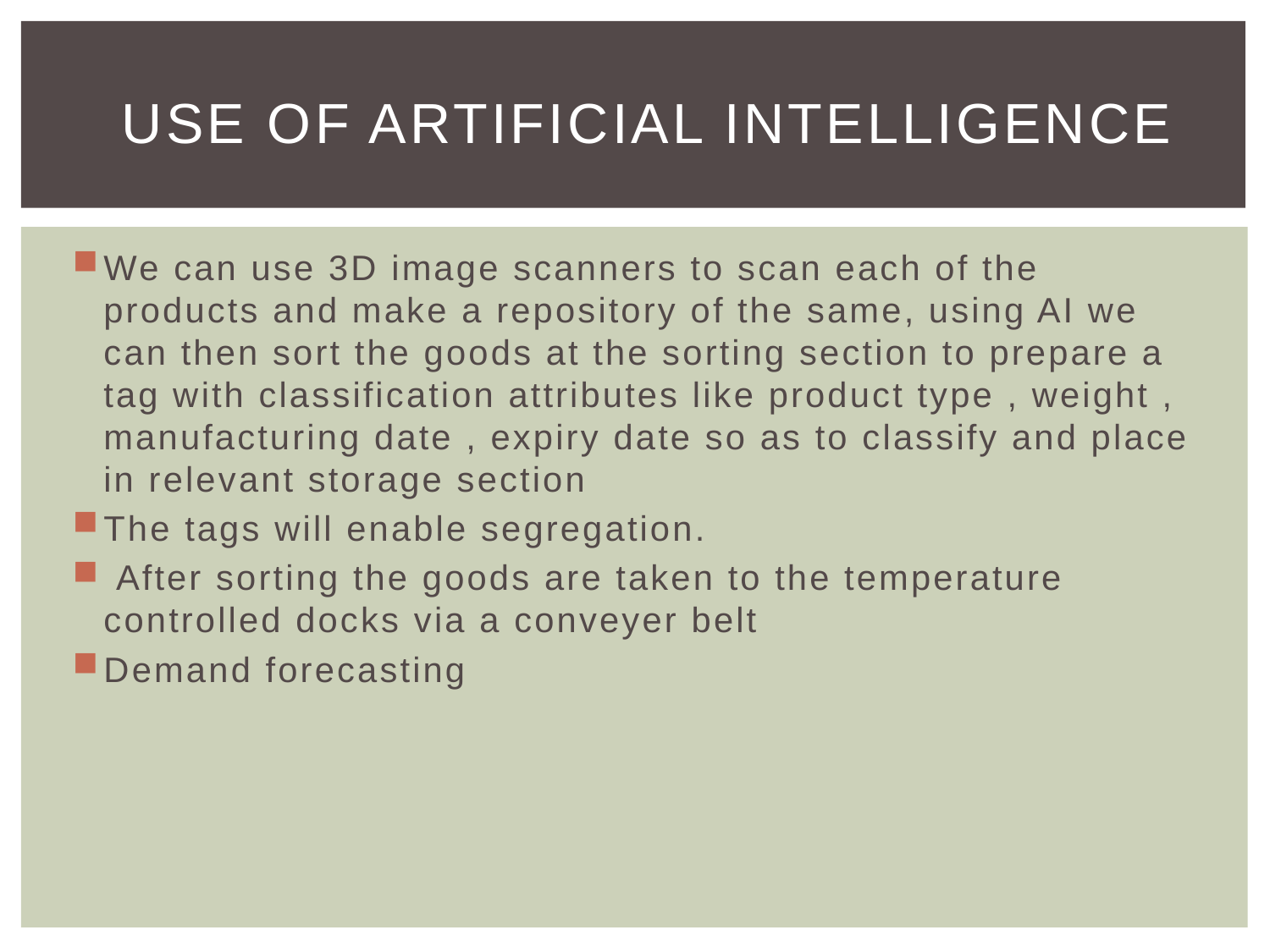

# Use of Artificial Intelligence
We can use 3D image scanners to scan each of the products and make a repository of the same, using AI we can then sort the goods at the sorting section to prepare a tag with classification attributes like product type , weight , manufacturing date , expiry date so as to classify and place in relevant storage section
The tags will enable segregation.
 After sorting the goods are taken to the temperature controlled docks via a conveyer belt
Demand forecasting